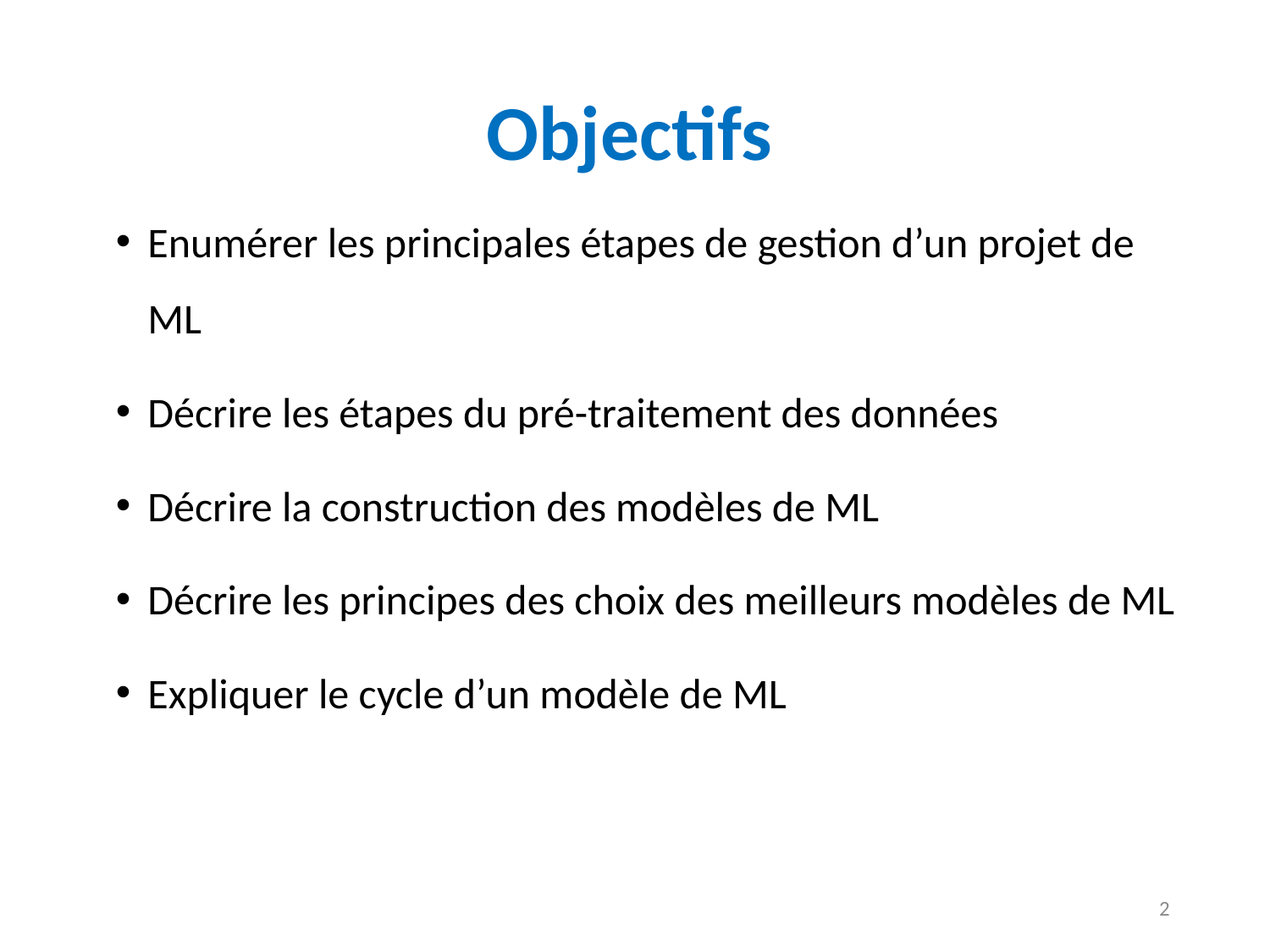

# Objectifs
Enumérer les principales étapes de gestion d’un projet de ML
Décrire les étapes du pré-traitement des données
Décrire la construction des modèles de ML
Décrire les principes des choix des meilleurs modèles de ML
Expliquer le cycle d’un modèle de ML

2